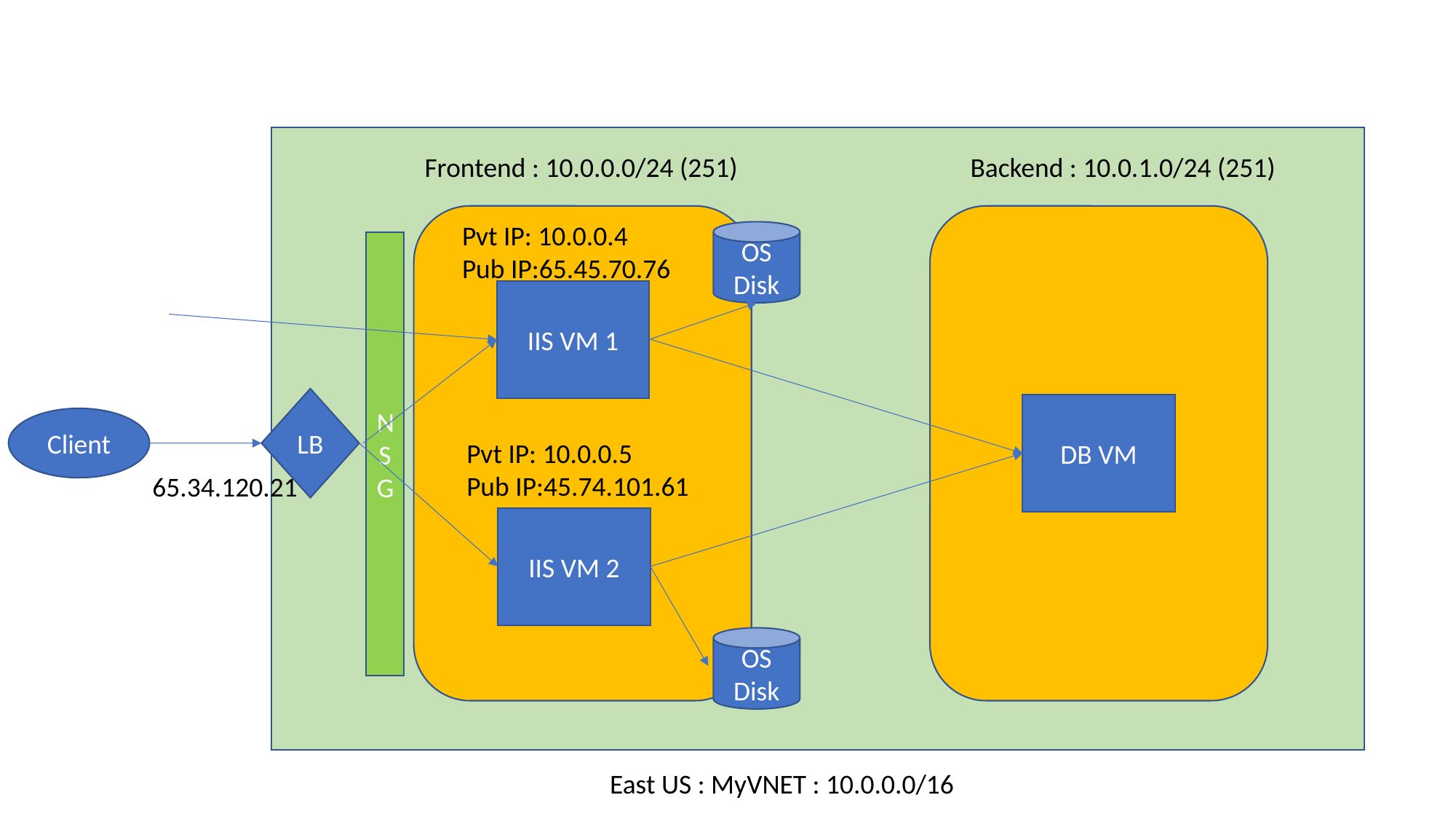

Frontend : 10.0.0.0/24 (251)
Backend : 10.0.1.0/24 (251)

Pvt IP: 10.0.0.4
Pub IP:65.45.70.76
OS Disk
N
S
G
IIS VM 1
LB
DB VM
Client
Pvt IP: 10.0.0.5
Pub IP:45.74.101.61
65.34.120.21
IIS VM 2
OS Disk
East US : MyVNET : 10.0.0.0/16